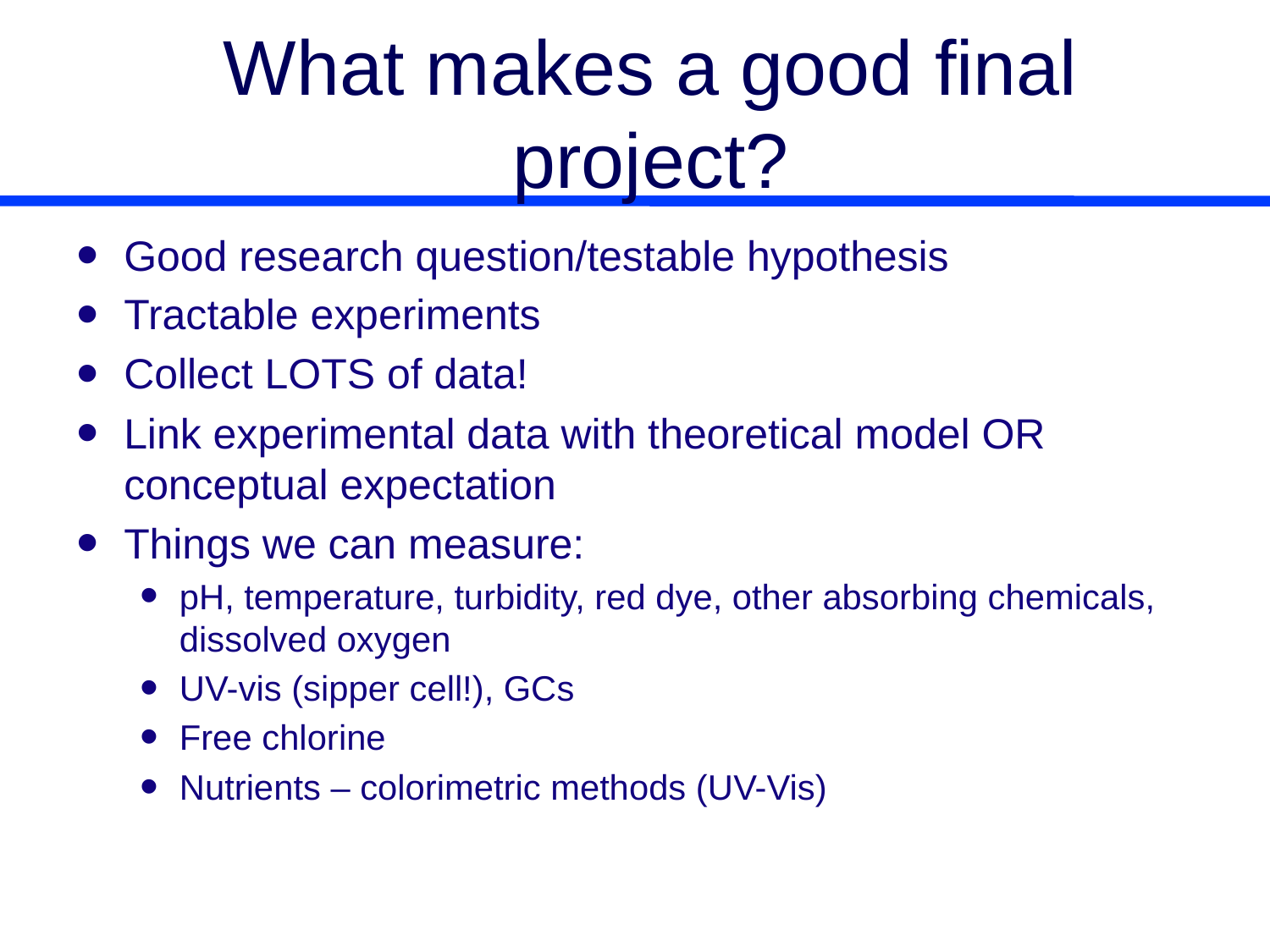

# What makes a good final project?
Good research question/testable hypothesis
Tractable experiments
Collect LOTS of data!
Link experimental data with theoretical model OR conceptual expectation
Things we can measure:
pH, temperature, turbidity, red dye, other absorbing chemicals, dissolved oxygen
UV-vis (sipper cell!), GCs
Free chlorine
Nutrients – colorimetric methods (UV-Vis)